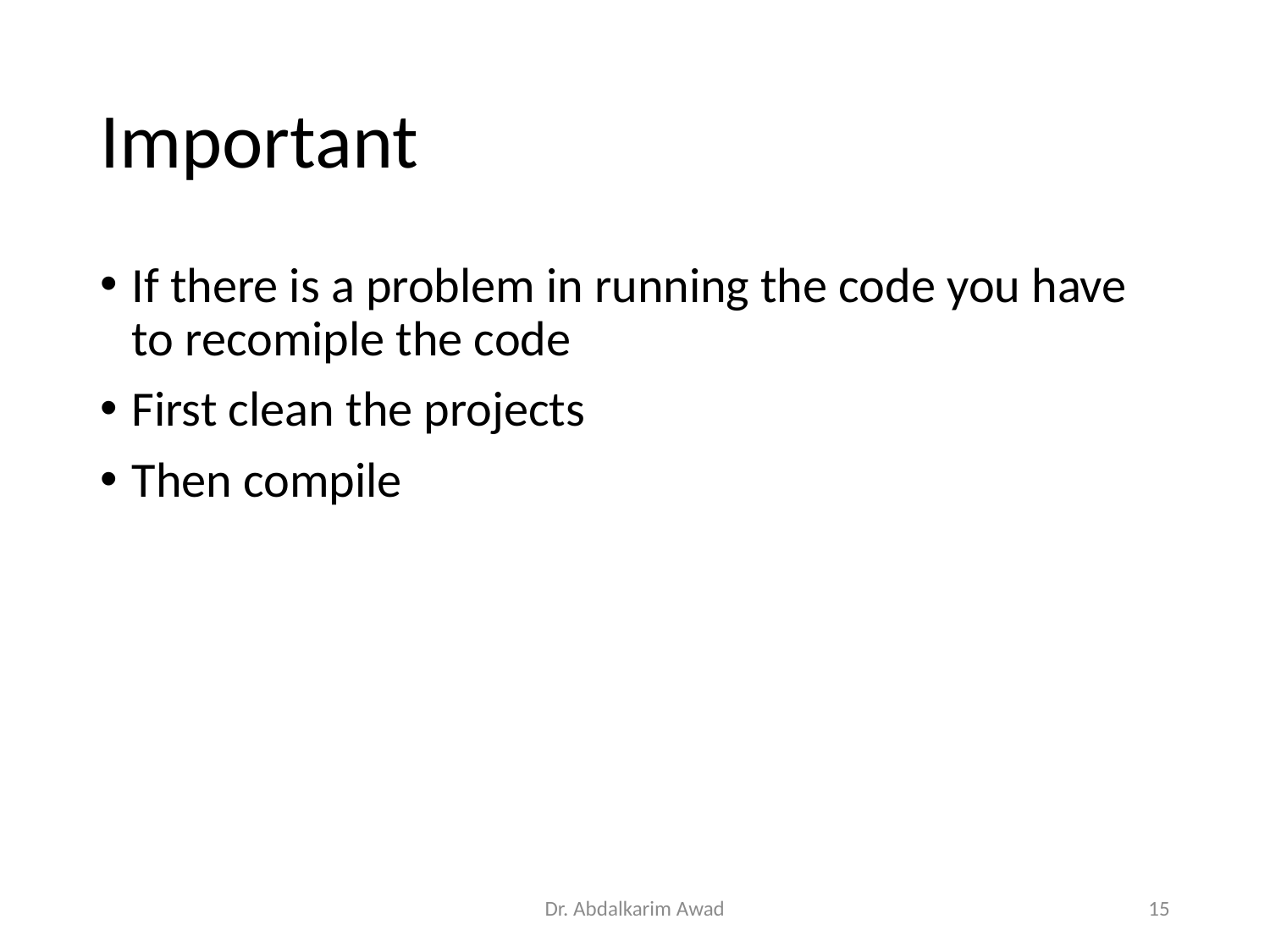

# Important
If there is a problem in running the code you have to recomiple the code
First clean the projects
Then compile

Dr. Abdalkarim Awad
15